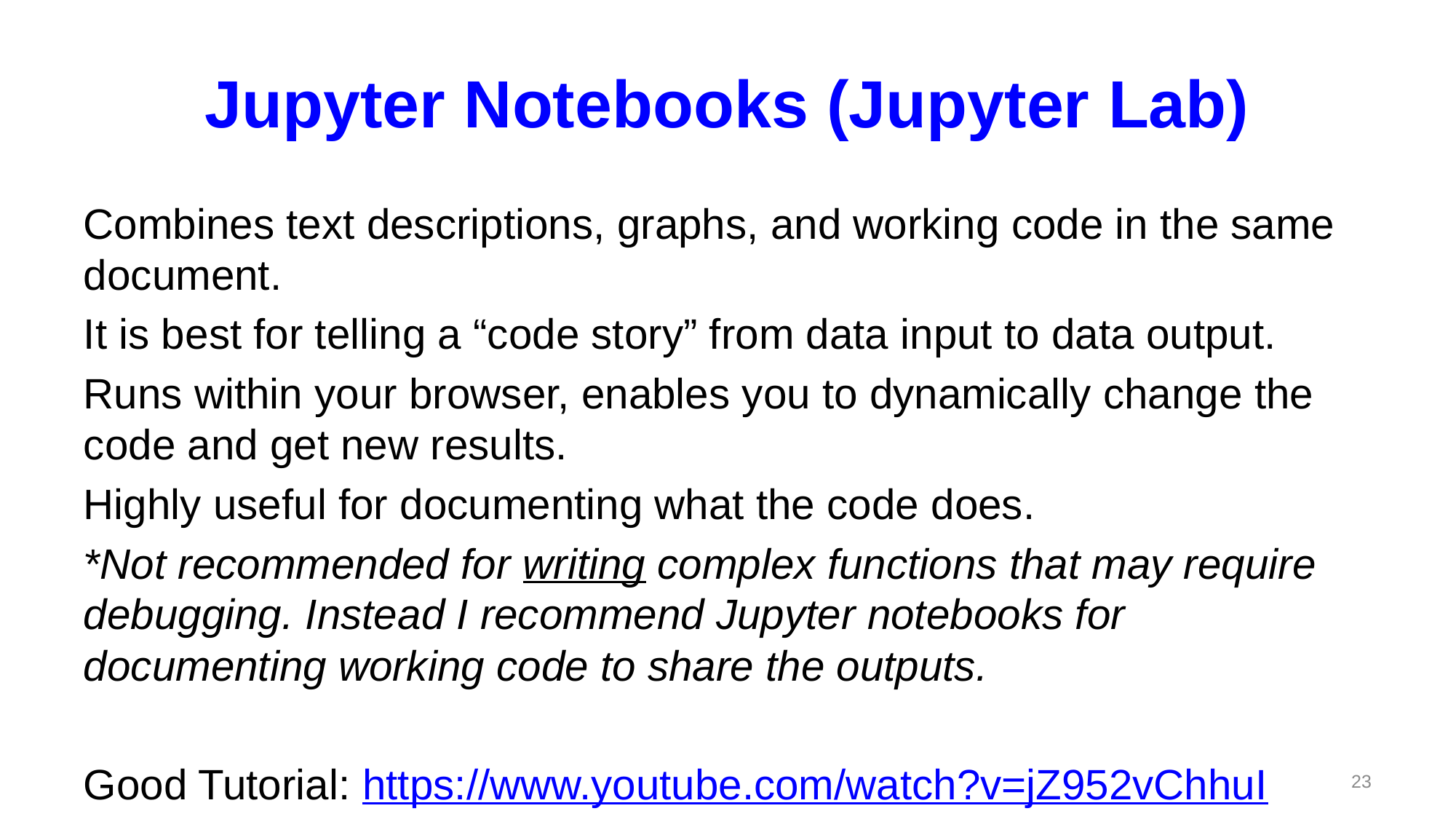

# Jupyter Notebooks (Jupyter Lab)
Combines text descriptions, graphs, and working code in the same document.
It is best for telling a “code story” from data input to data output.
Runs within your browser, enables you to dynamically change the code and get new results.
Highly useful for documenting what the code does.
*Not recommended for writing complex functions that may require debugging. Instead I recommend Jupyter notebooks for documenting working code to share the outputs.

Good Tutorial: https://www.youtube.com/watch?v=jZ952vChhuI
23